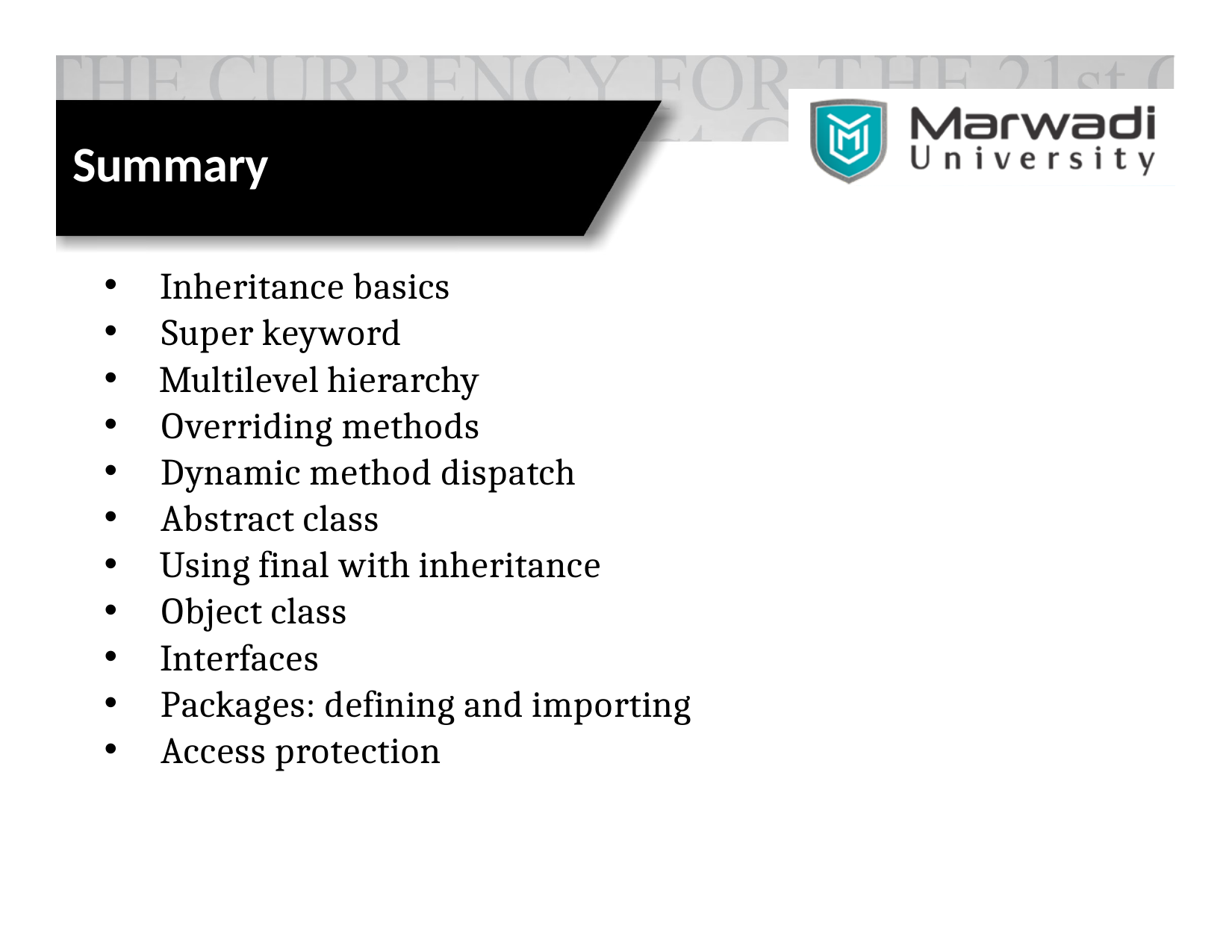

# Summary
Inheritance basics
Super keyword
Multilevel hierarchy
Overriding methods
Dynamic method dispatch
Abstract class
Using final with inheritance
Object class
Interfaces
Packages: defining and importing
Access protection